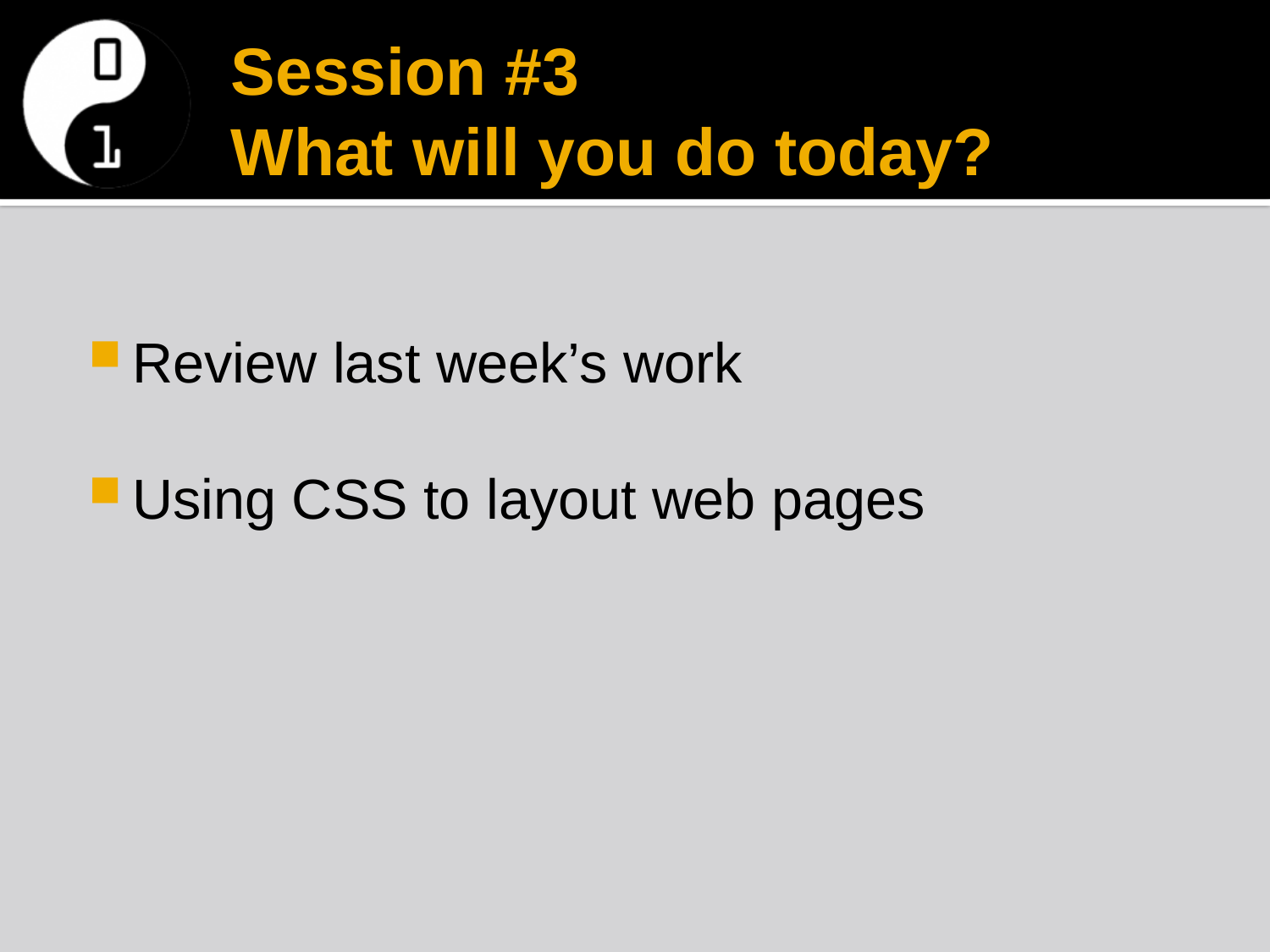

# Session #3 What will you do today?

Review last week’s work

Using CSS to layout web pages